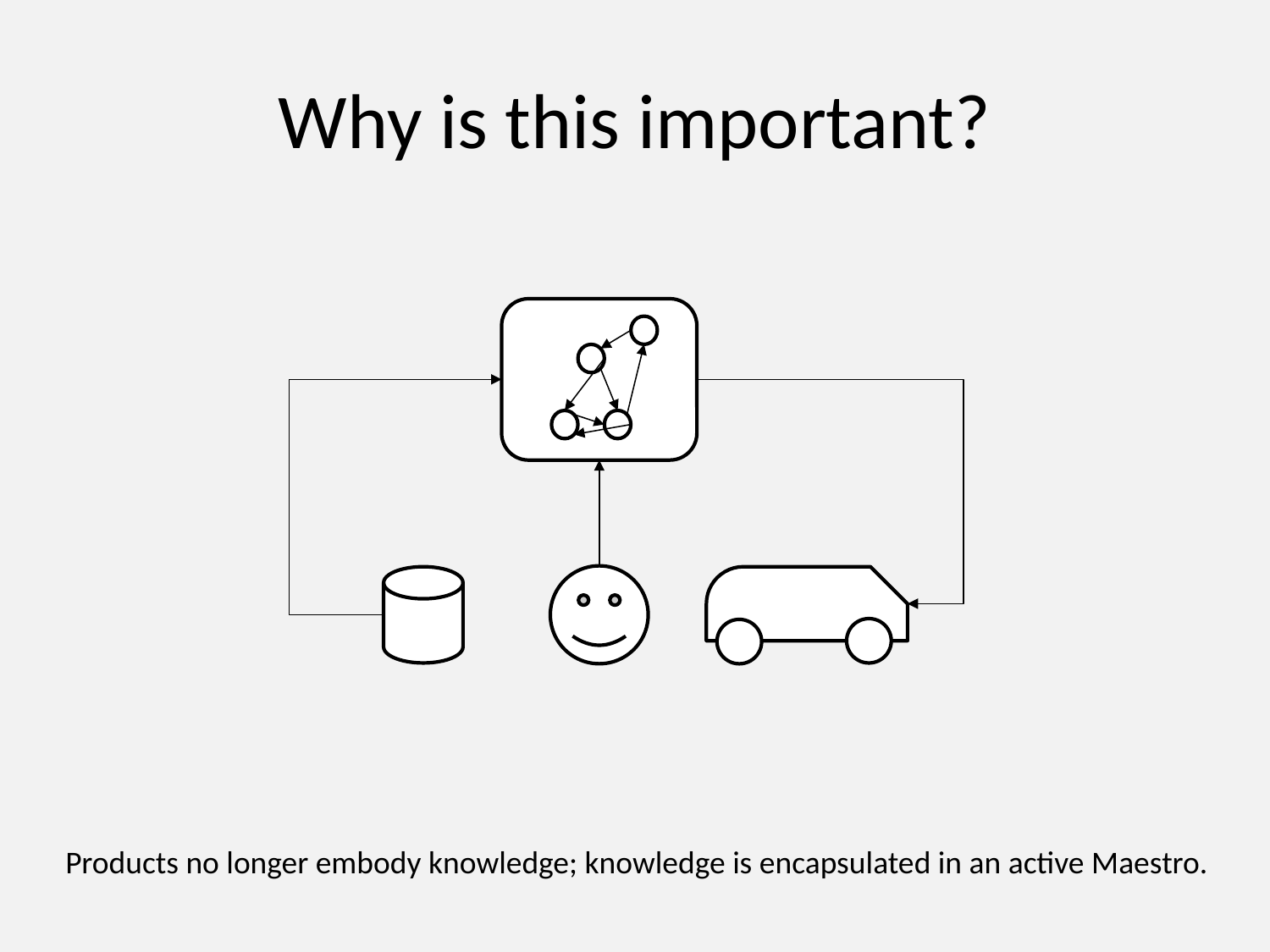

# Why is this important?

Products no longer embody knowledge; knowledge is encapsulated in an active Maestro.